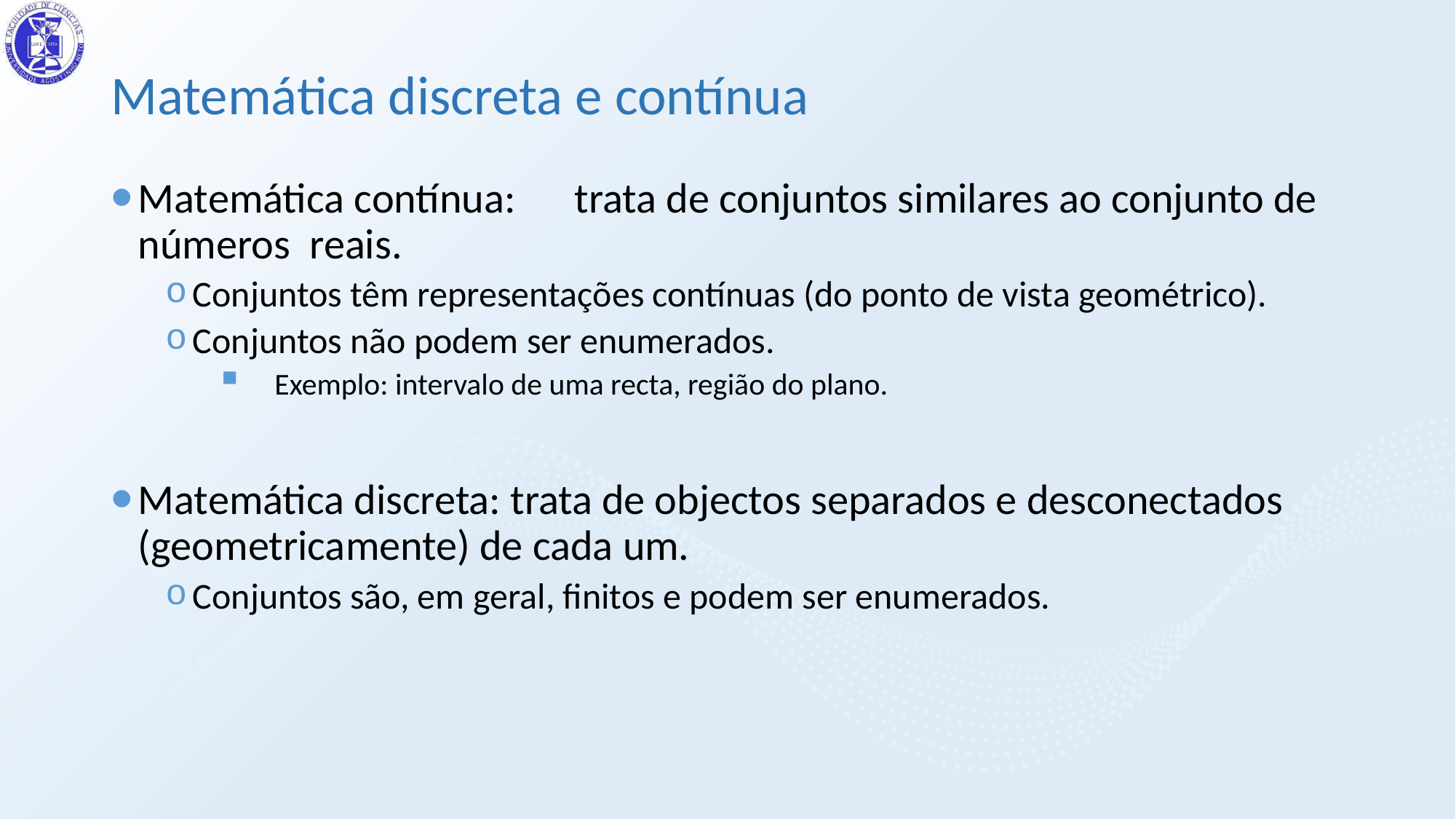

# Matemática discreta e contínua
Matemática contínua:	trata de conjuntos similares ao conjunto de números  reais.
Conjuntos têm representações contínuas (do ponto de vista geométrico).
Conjuntos não podem ser enumerados.
Exemplo: intervalo de uma recta, região do plano.

Matemática discreta: trata de objectos separados e desconectados (geometricamente) de cada um.
Conjuntos são, em geral, finitos e podem ser enumerados.